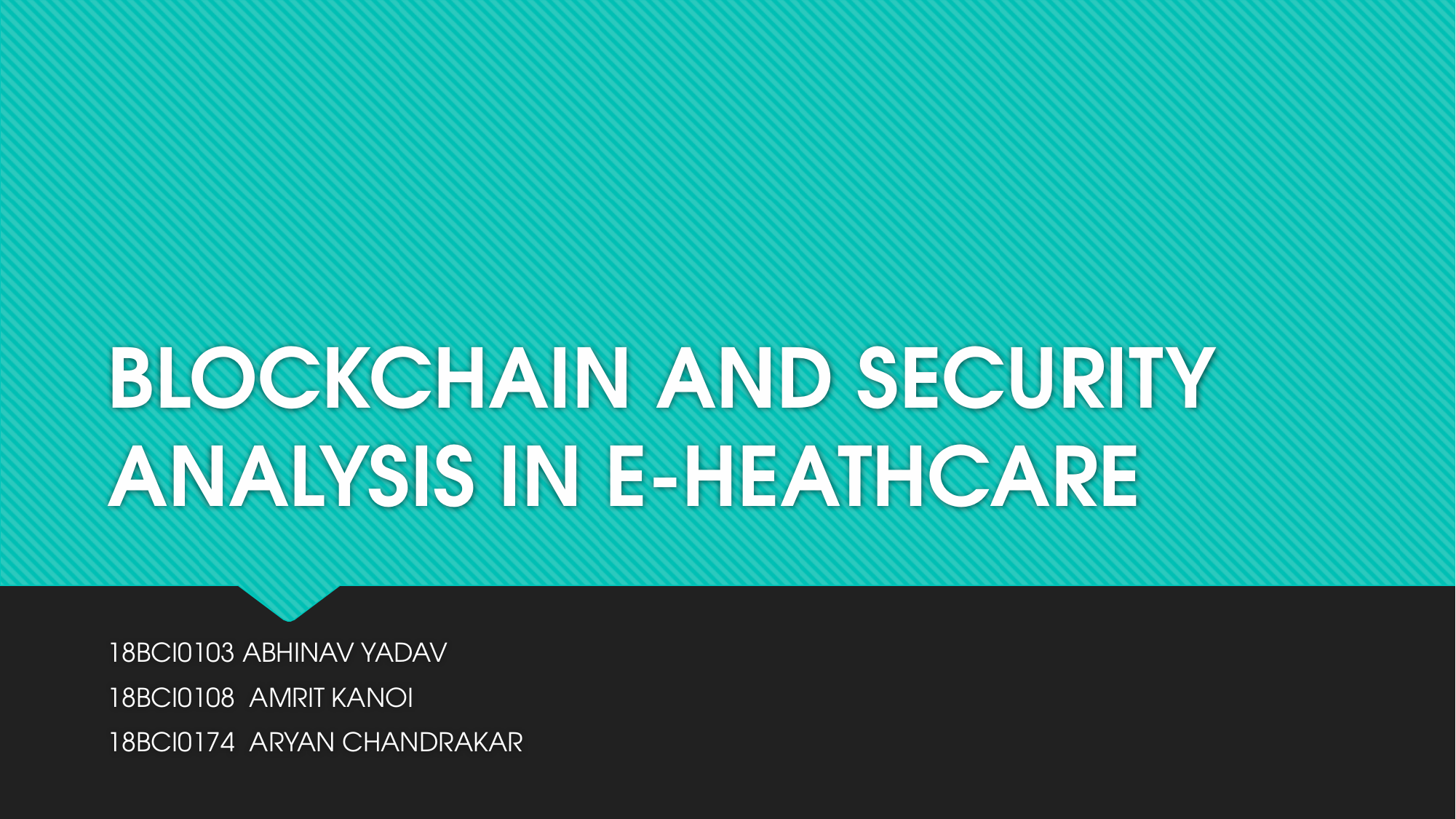

# BLOCKCHAIN AND SECURITY ANALYSIS IN E-HEATHCARE
18BCI0103 ABHINAV YADAV
18BCI0108  AMRIT KANOI
18BCI0174  ARYAN CHANDRAKAR